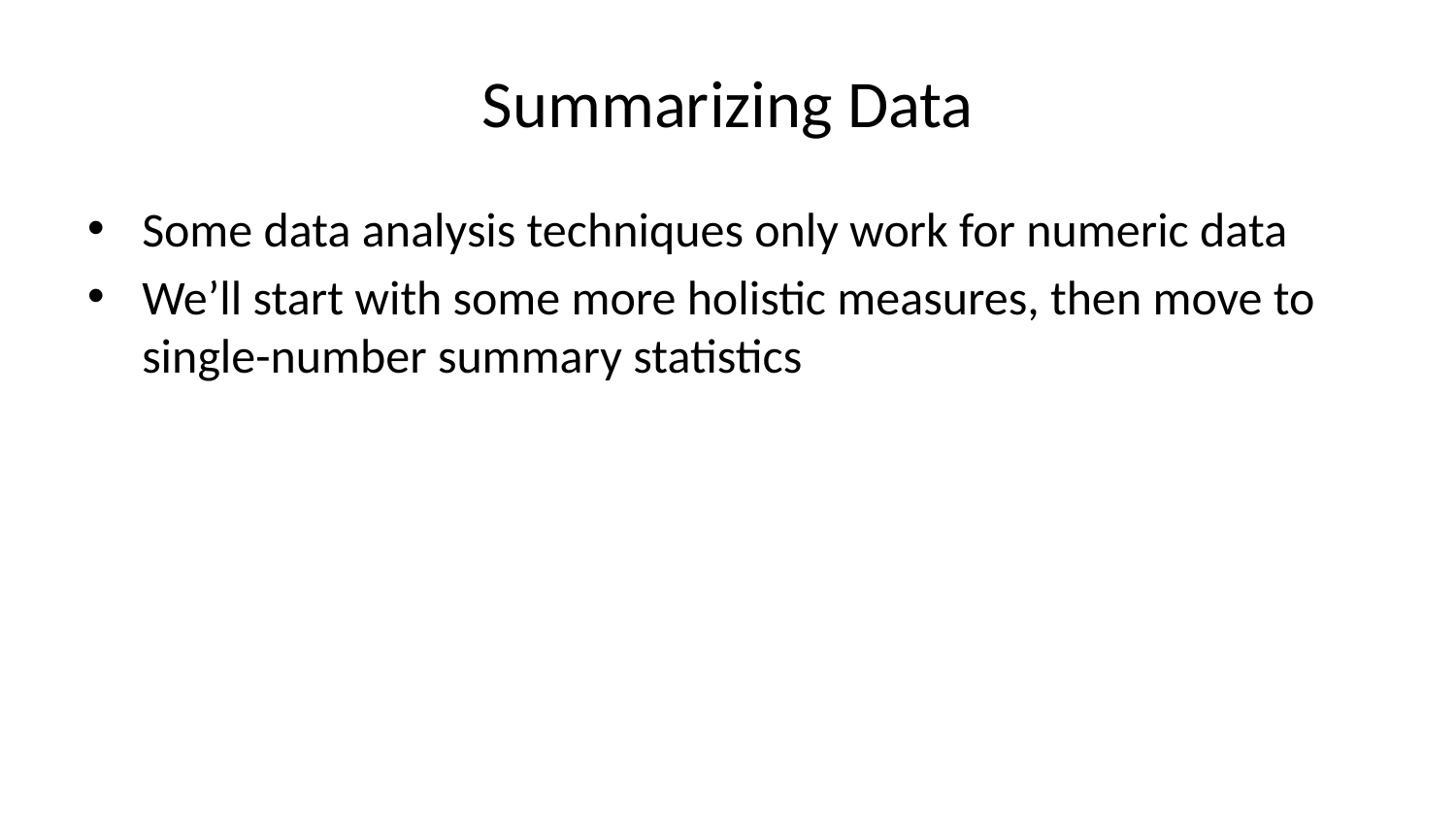

# Summarizing Data
Some data analysis techniques only work for numeric data
We’ll start with some more holistic measures, then move to single-number summary statistics